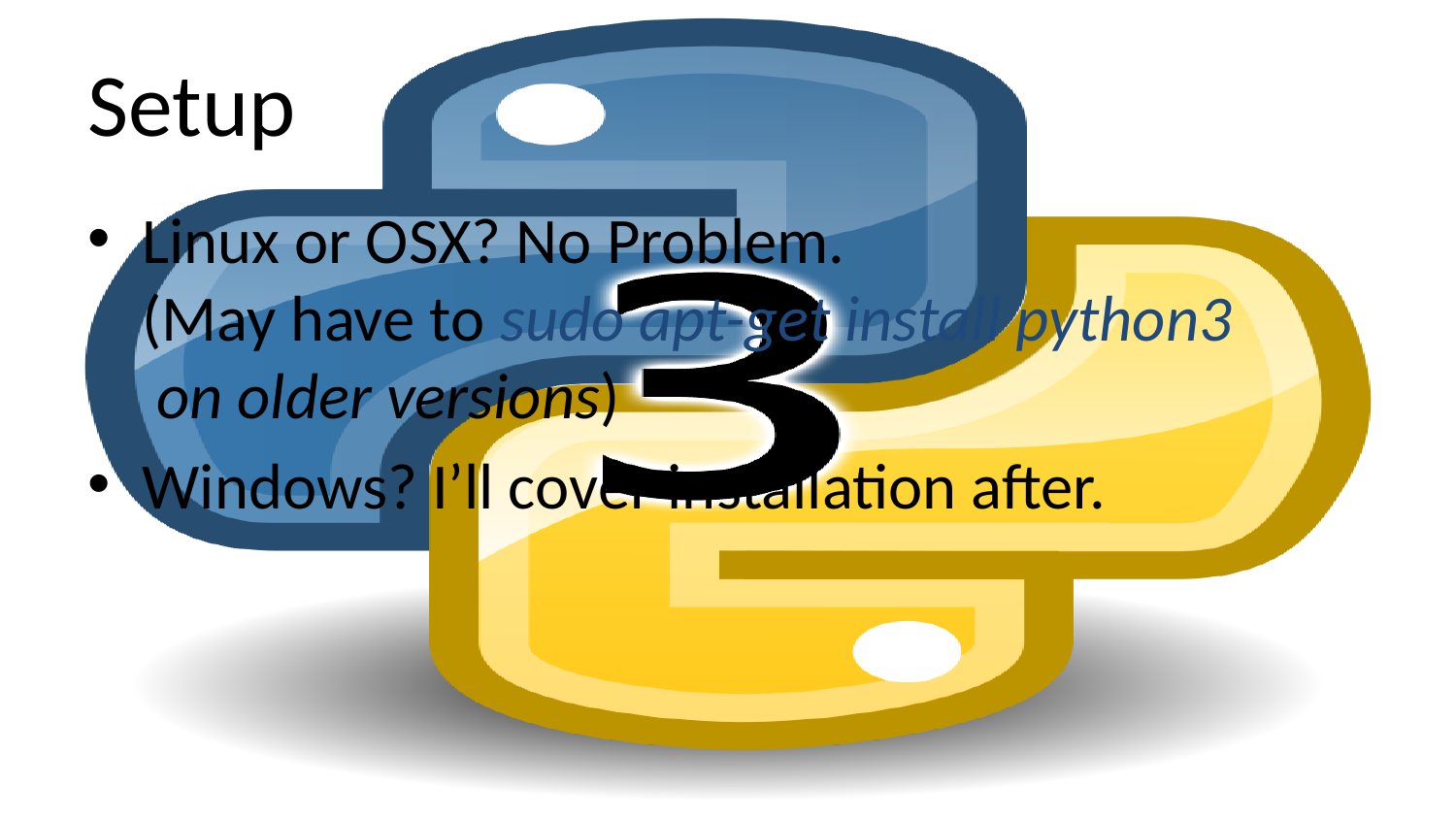

# Setup
Linux or OSX? No Problem.
(May have to sudo apt-get install python3
 on older versions)
Windows? I’ll cover installation after.